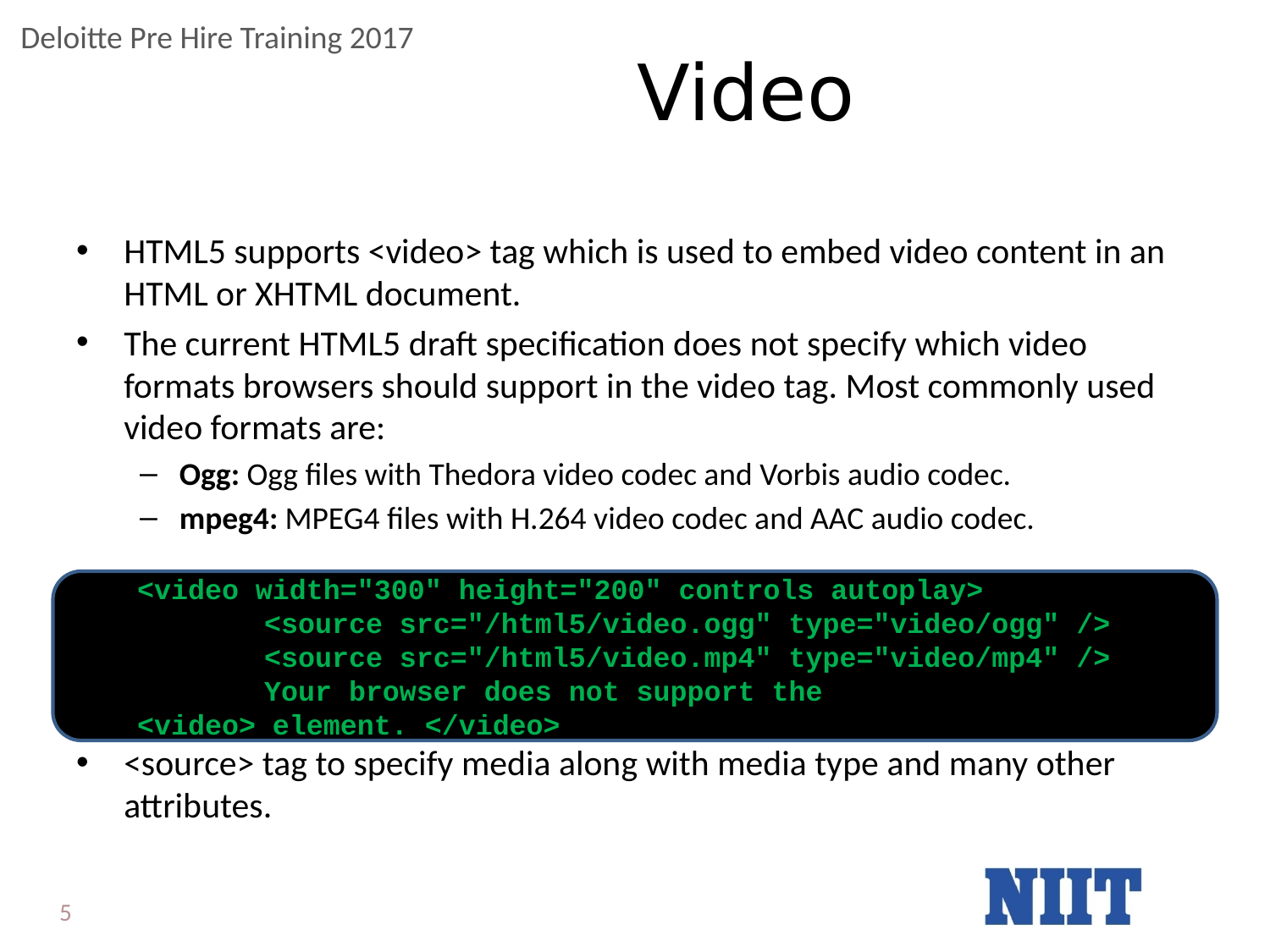

# Video
HTML5 supports <video> tag which is used to embed video content in an HTML or XHTML document.
The current HTML5 draft specification does not specify which video formats browsers should support in the video tag. Most commonly used video formats are:
Ogg: Ogg files with Thedora video codec and Vorbis audio codec.
mpeg4: MPEG4 files with H.264 video codec and AAC audio codec.

<source> tag to specify media along with media type and many other attributes.

<video width="300" height="200" controls autoplay>
	<source src="/html5/video.ogg" type="video/ogg" />
	<source src="/html5/video.mp4" type="video/mp4" />
	Your browser does not support the
<video> element. </video>
5